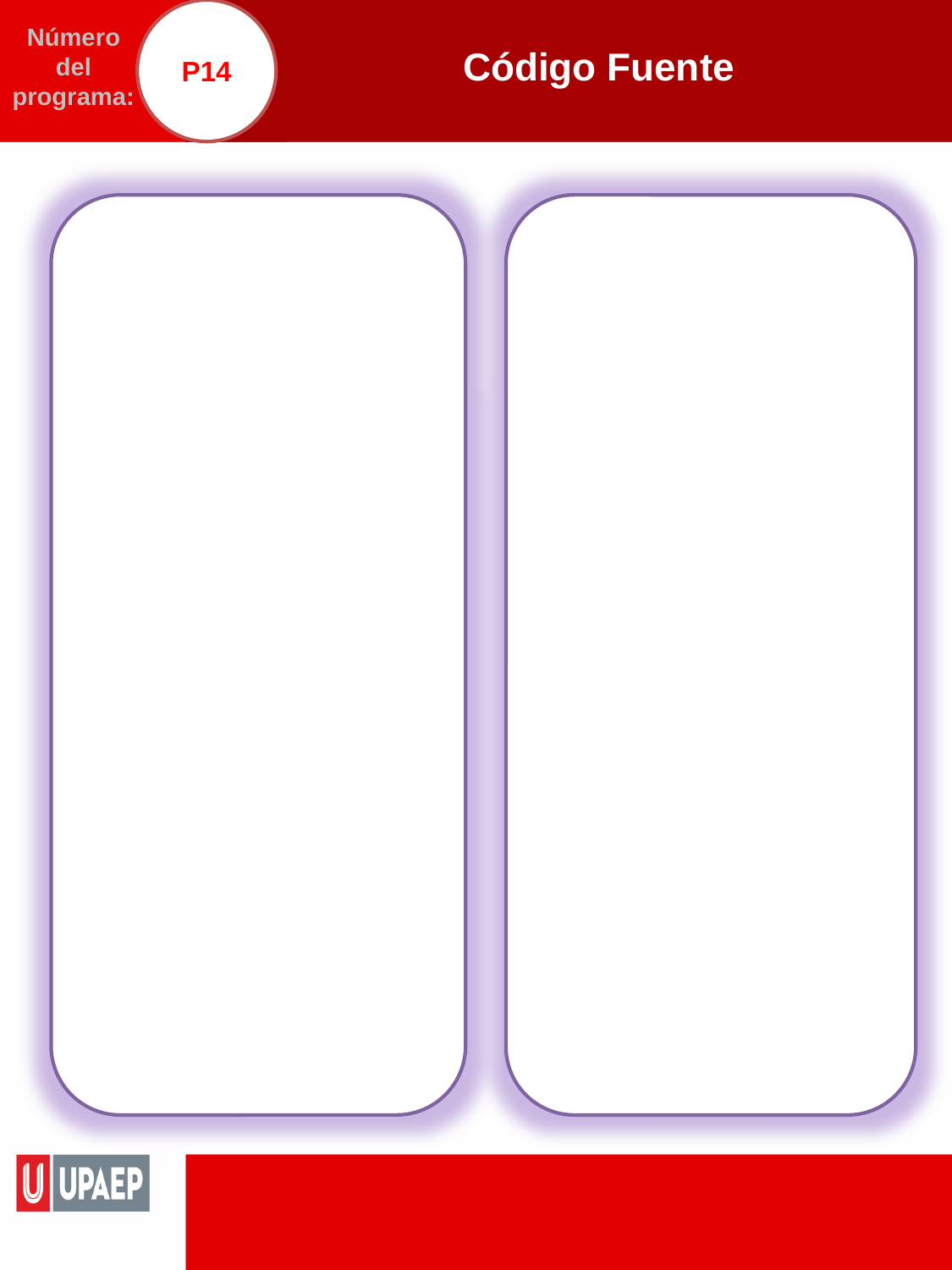

P14
# Código Fuente
Número del programa: